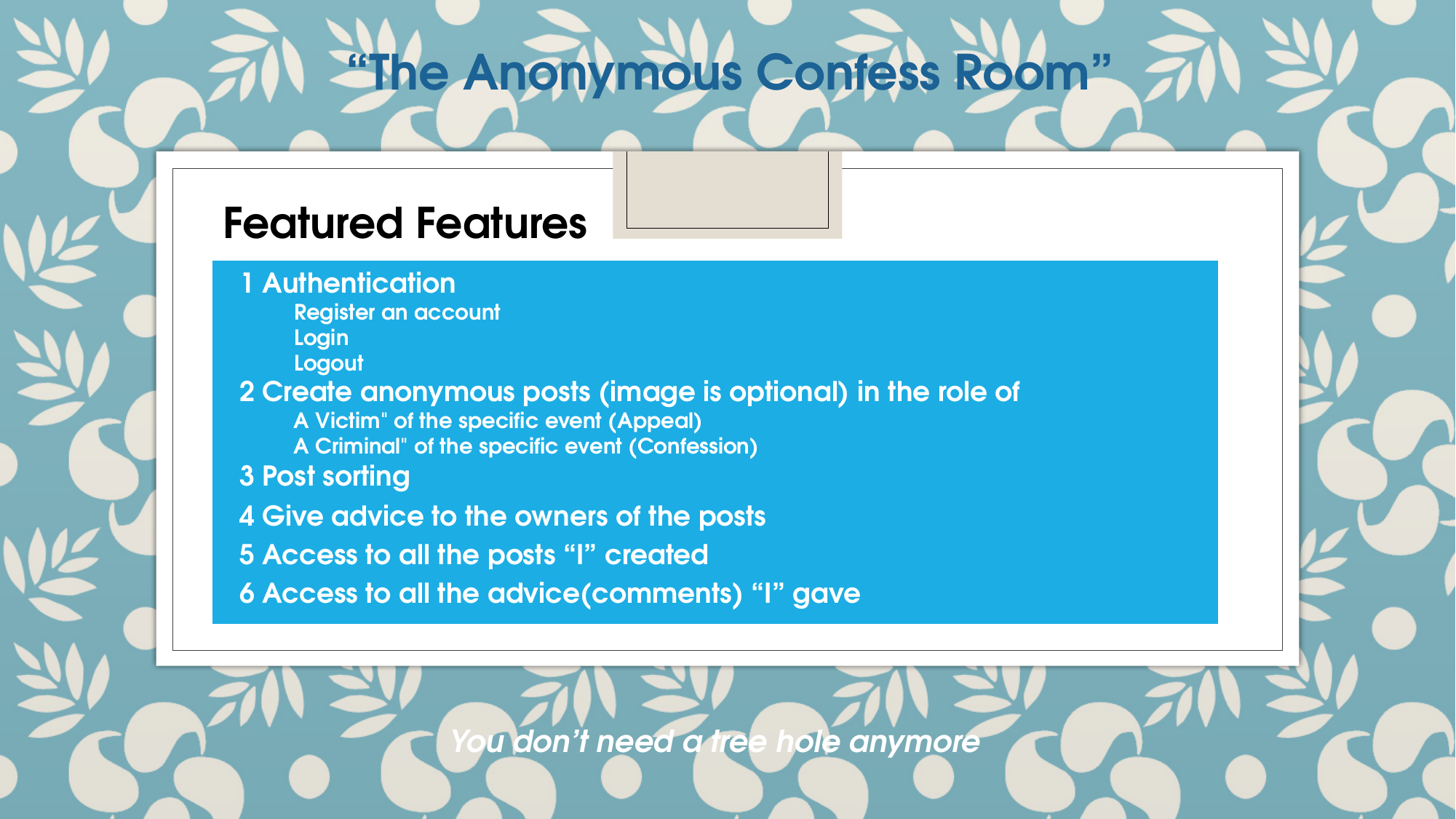

“The Anonymous Confess Room”
Featured Features
|  |
| --- |
1 Authentication
Register an account
Login
Logout
2 Create anonymous posts (image is optional) in the role of
         A Victim" of the specific event (Appeal)
         A Criminal" of the specific event (Confession)
3 Post sorting
4 Give advice to the owners of the posts
5 Access to all the posts “I” created
6 Access to all the advice(comments) “I” gave
You don’t need a tree hole anymore